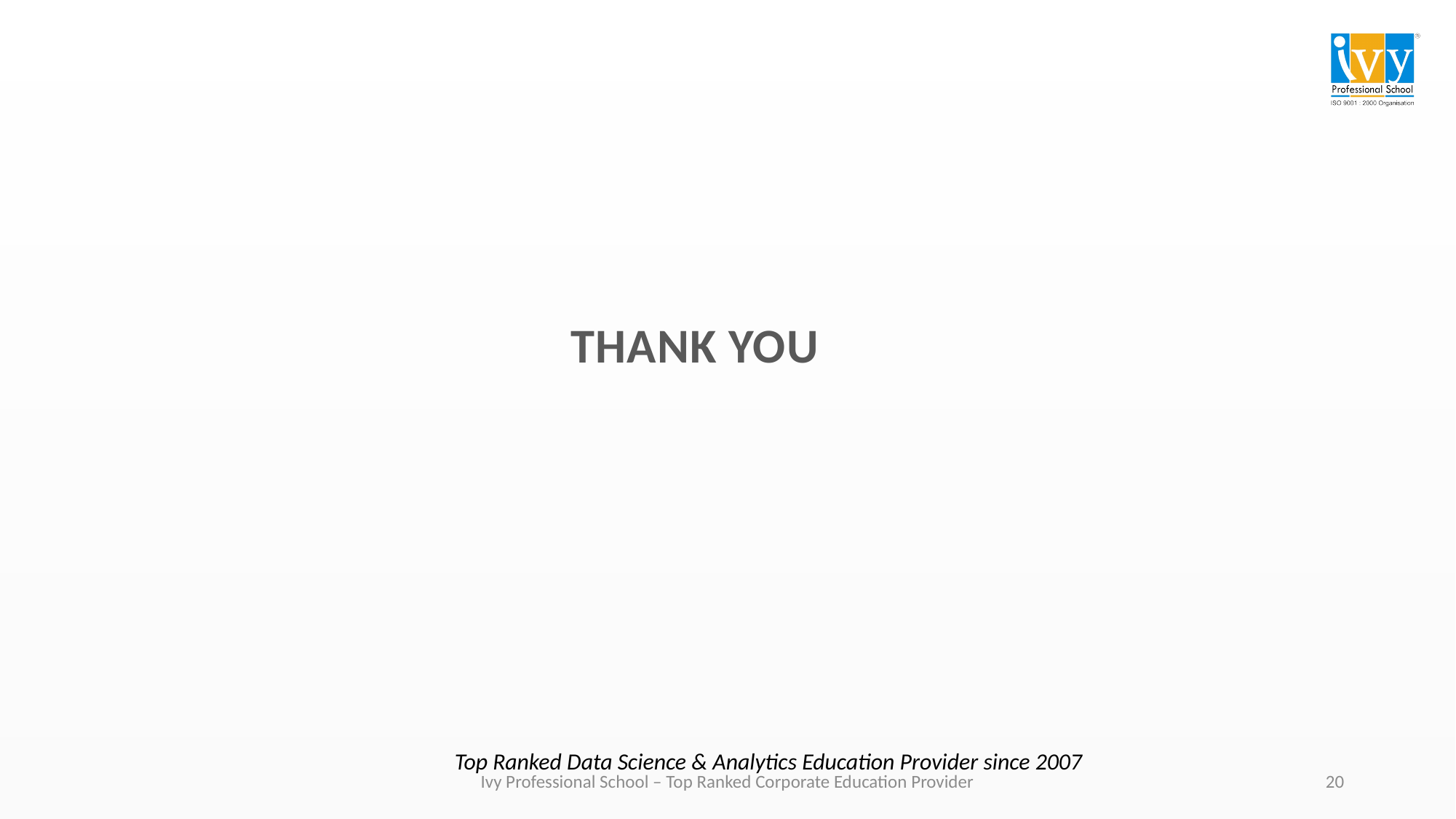

# THANK YOU

Top Ranked Data Science & Analytics Education Provider since 2007

20